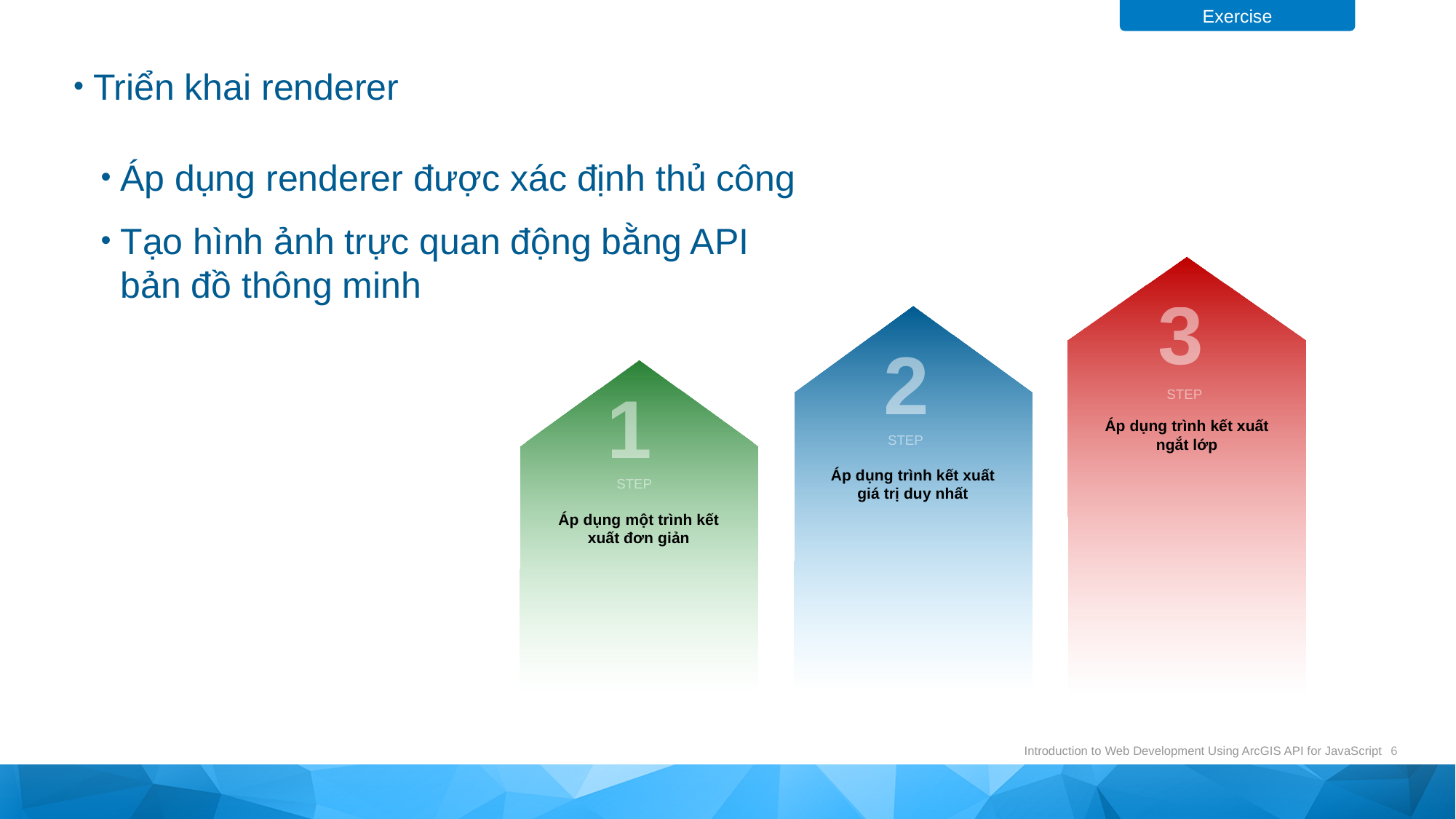

Triển khai renderer
Áp dụng renderer được xác định thủ công
Tạo hình ảnh trực quan động bằng API bản đồ thông minh

Áp dụng trình kết xuất ngắt lớp
3
STEP

Áp dụng trình kết xuất giá trị duy nhất
2
STEP

Áp dụng một trình kết xuất đơn giản
1
STEP